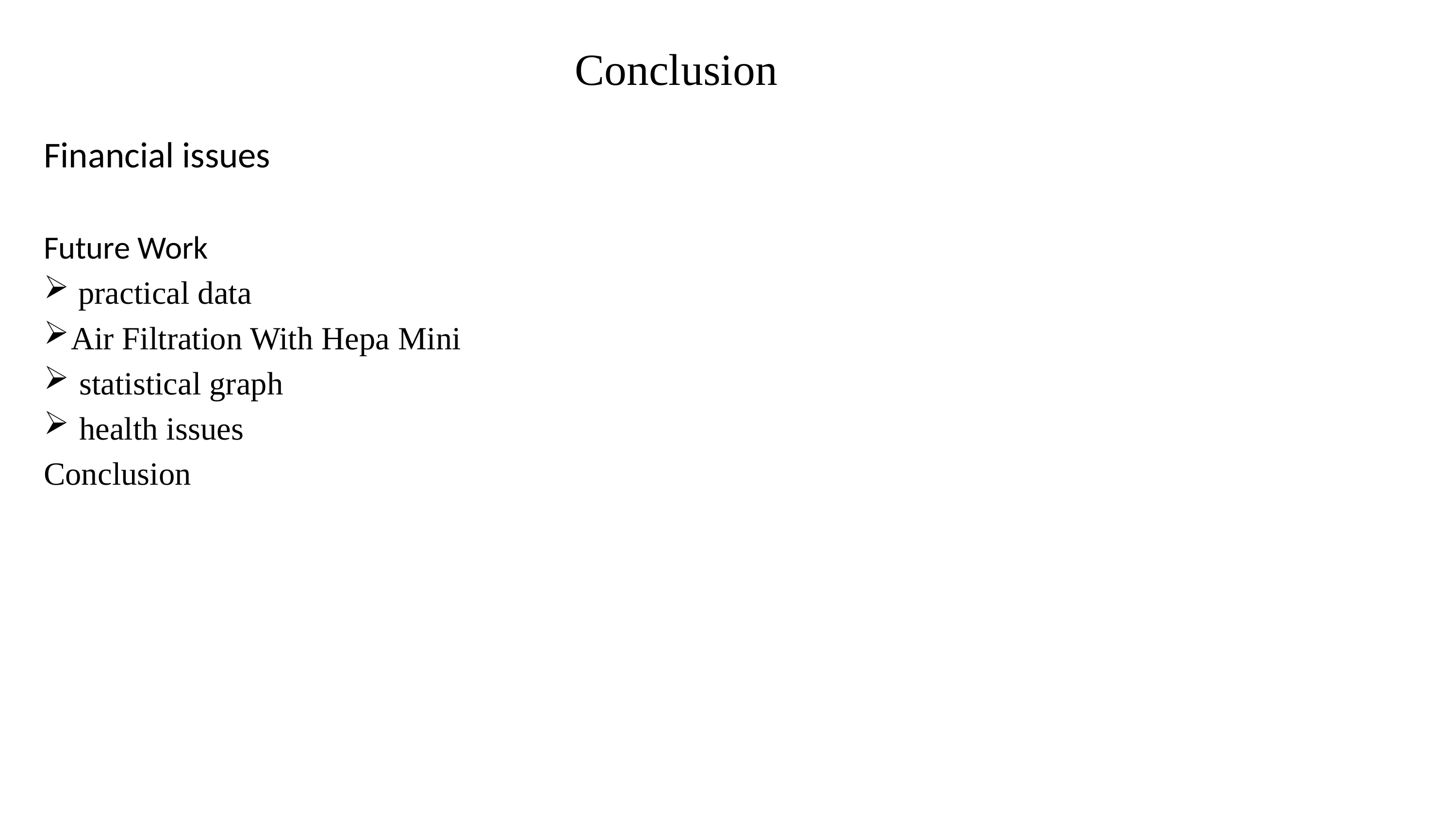

# Conclusion
Financial issues

Future Work
 practical data
Air Filtration With Hepa Mini
 statistical graph
 health issues
Conclusion